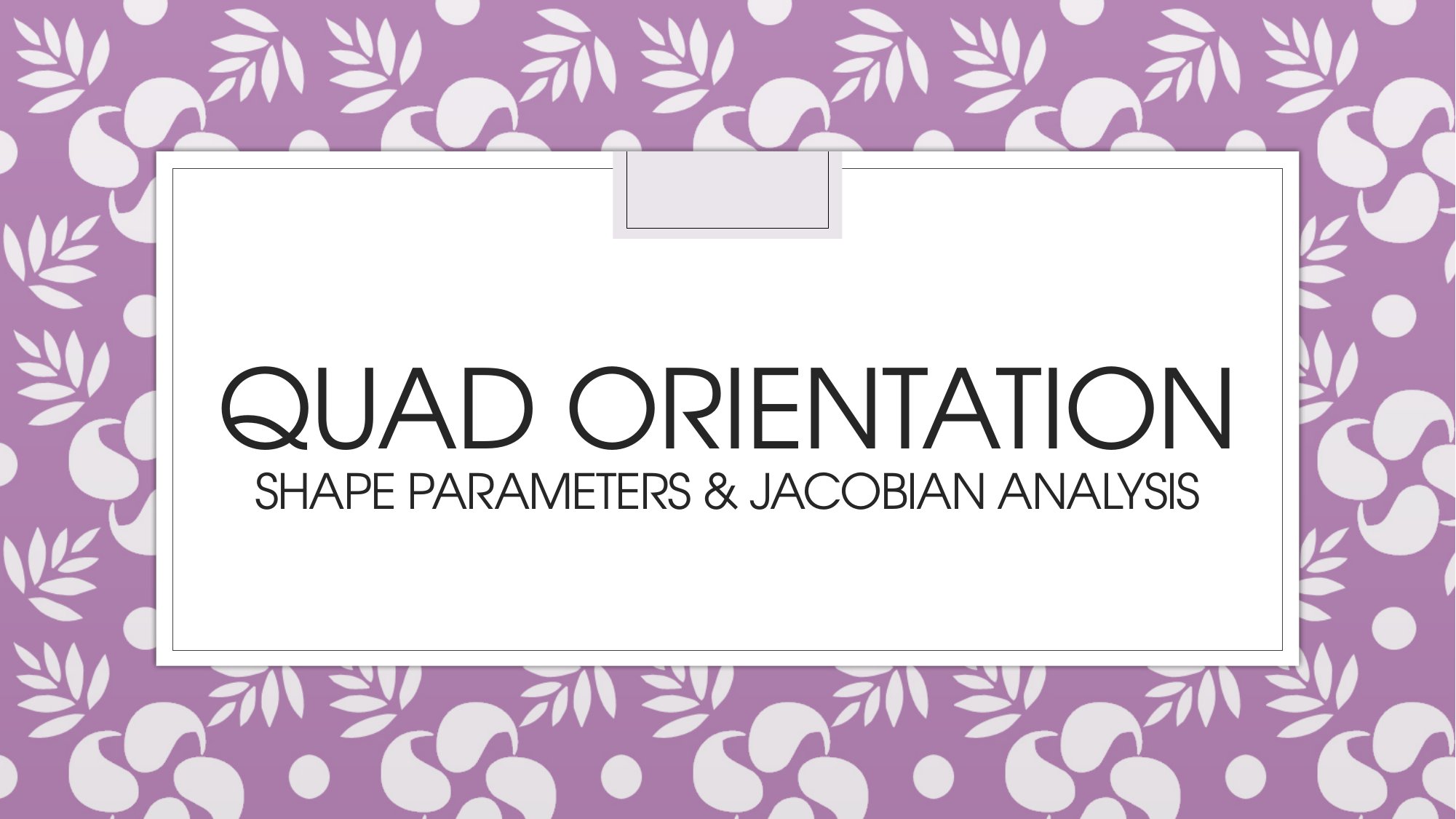

# QUAD ORIENTATION Shape Parameters & Jacobian Analysis